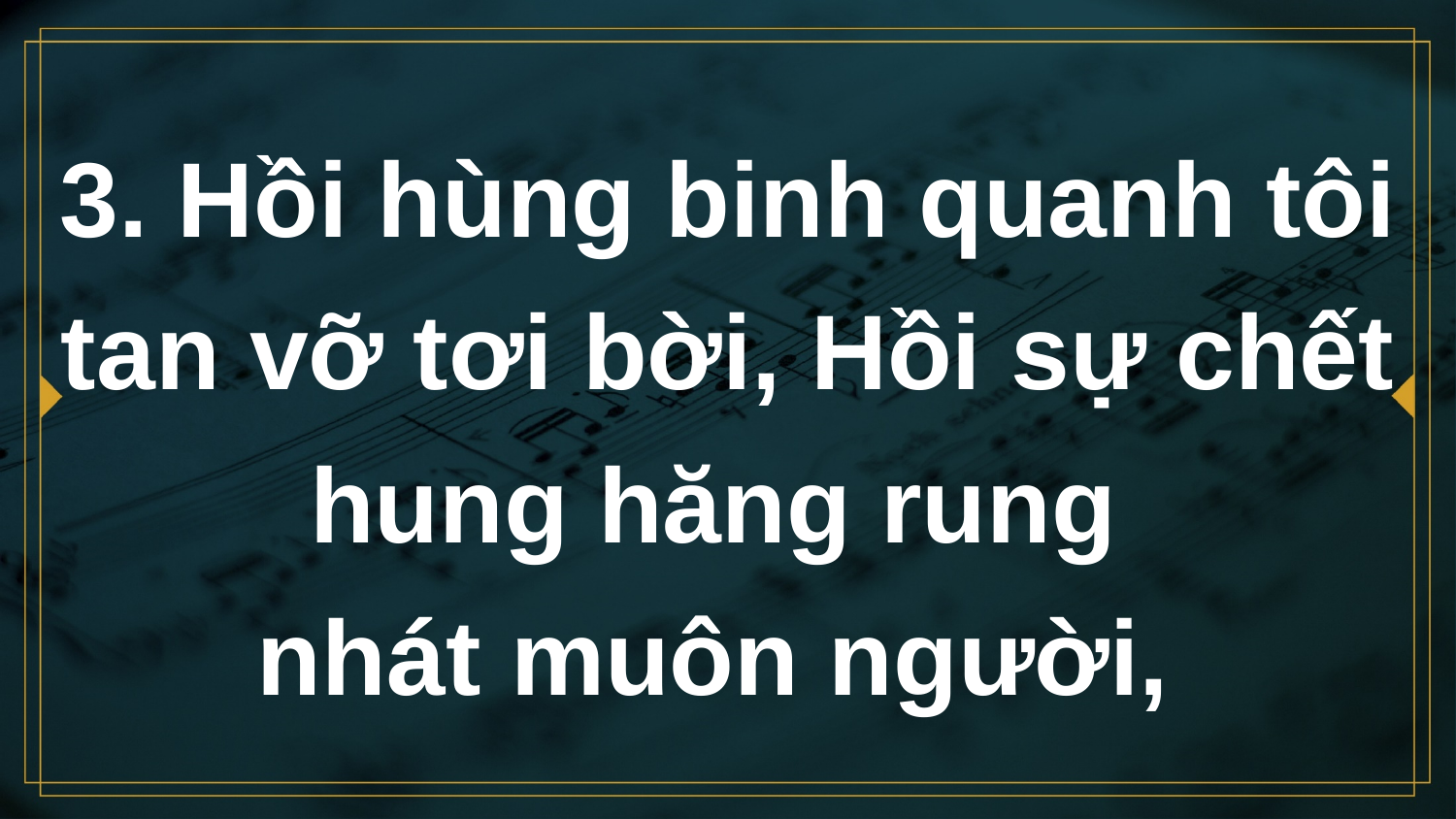

# 3. Hồi hùng binh quanh tôi tan vỡ tơi bời, Hồi sự chết hung hăng rung nhát muôn người,